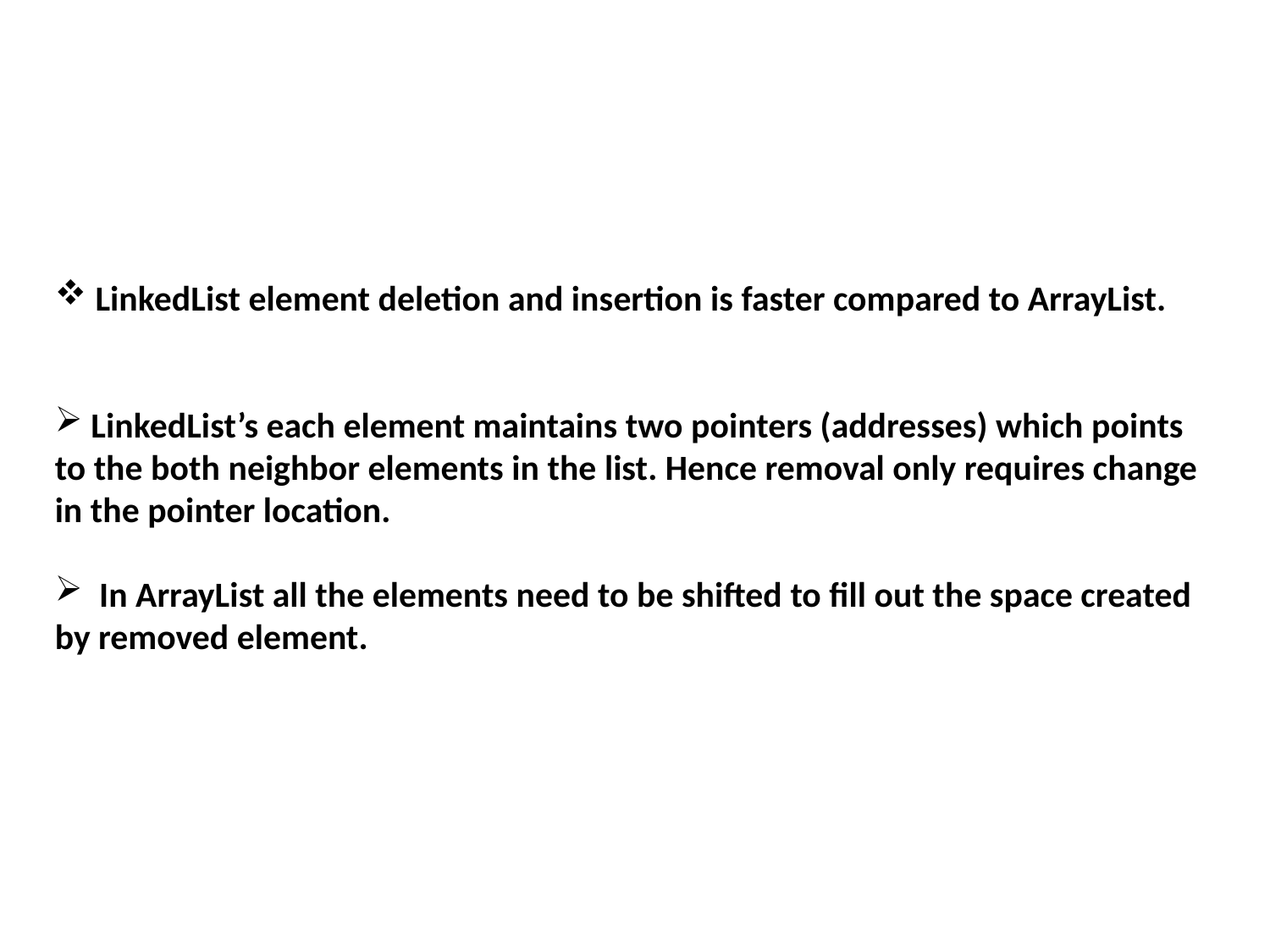

LinkedList element deletion and insertion is faster compared to ArrayList.

 LinkedList’s each element maintains two pointers (addresses) which points to the both neighbor elements in the list. Hence removal only requires change in the pointer location.

  In ArrayList all the elements need to be shifted to fill out the space created by removed element.